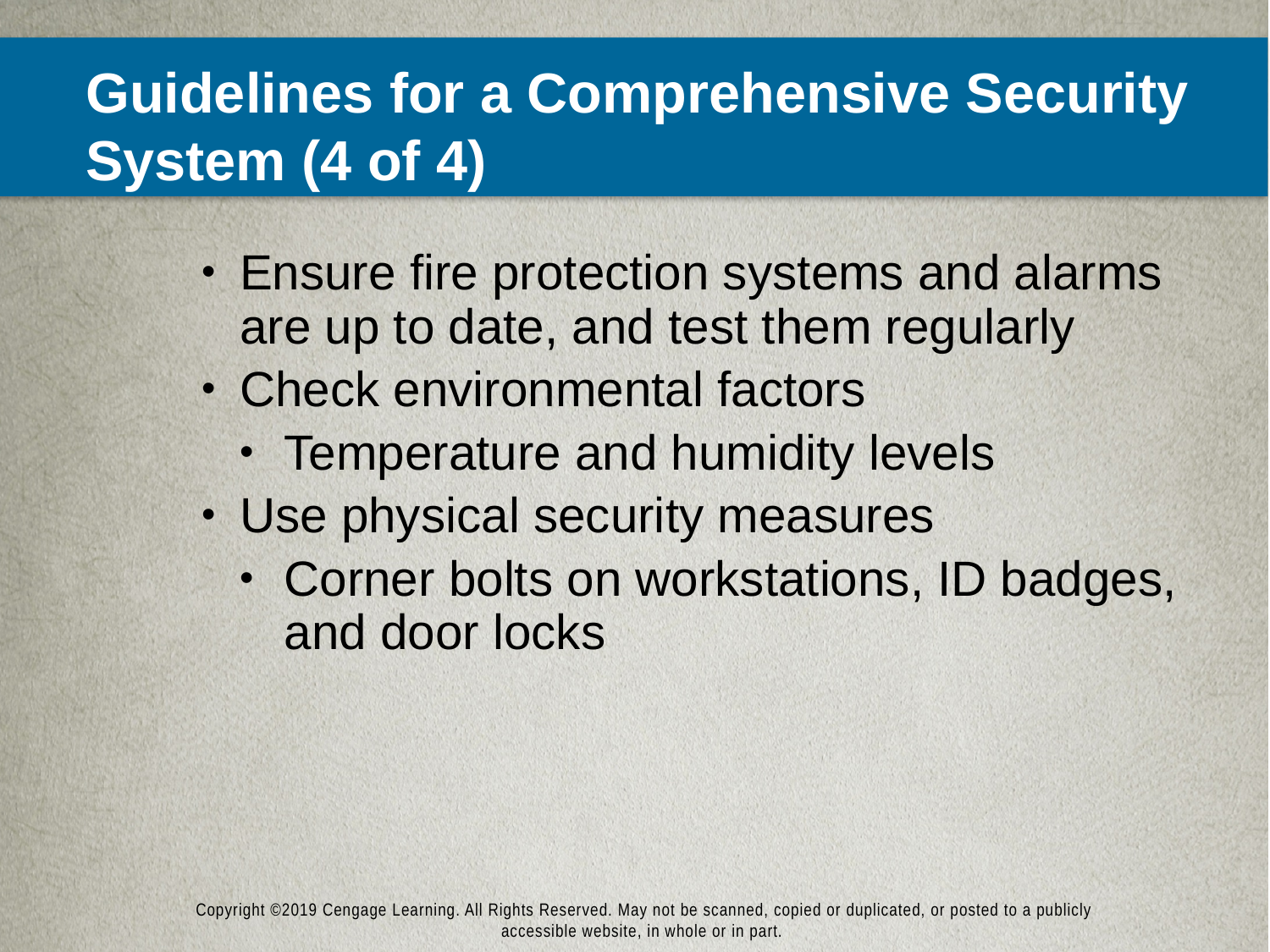

# Guidelines for a Comprehensive Security System (4 of 4)
Ensure fire protection systems and alarms are up to date, and test them regularly
Check environmental factors
Temperature and humidity levels
Use physical security measures
Corner bolts on workstations, ID badges, and door locks